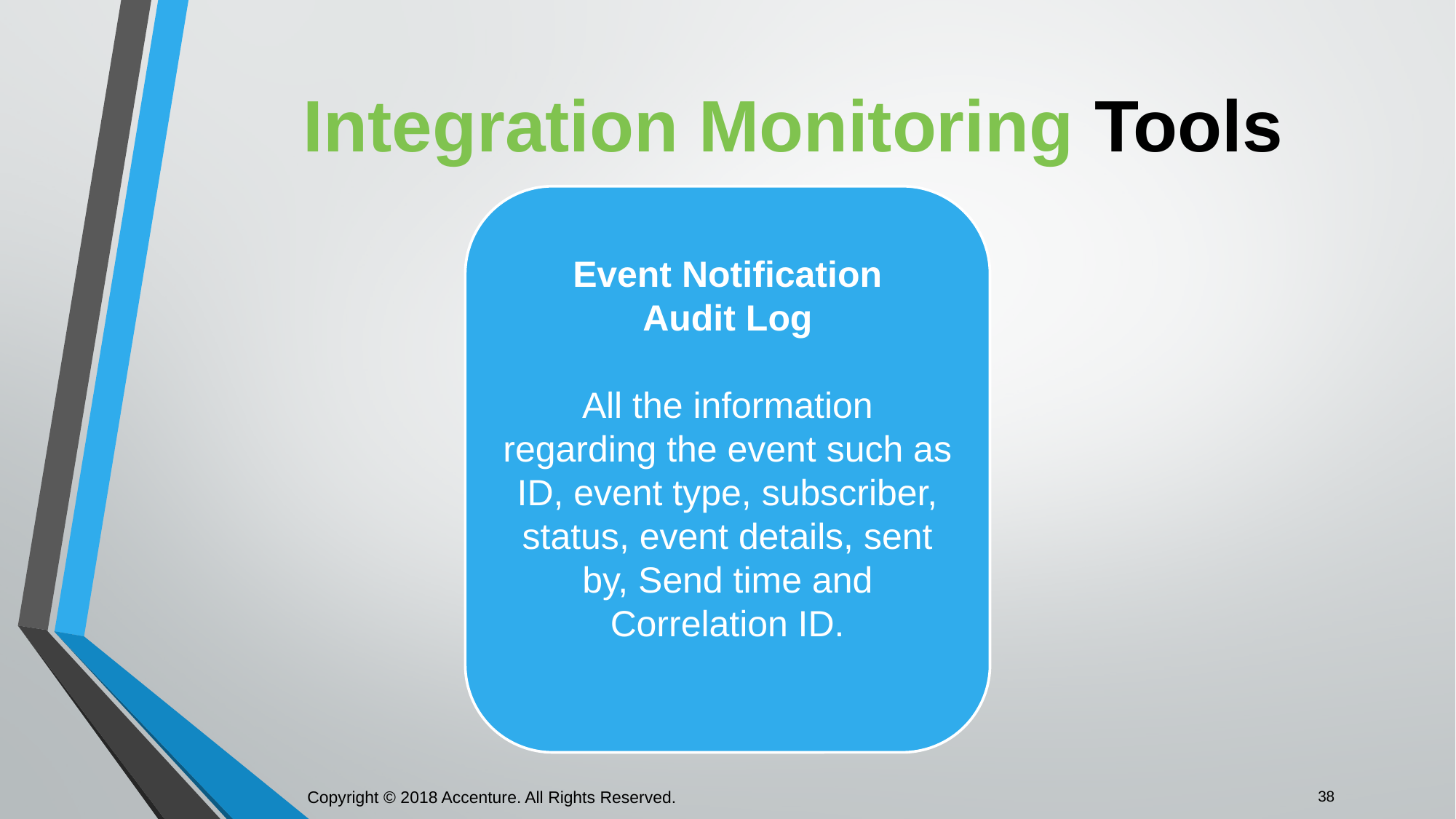

Integration Monitoring Tools

Event Notification
Audit Log

All the information regarding the event such as ID, event type, subscriber, status, event details, sent by, Send time and Correlation ID.

38